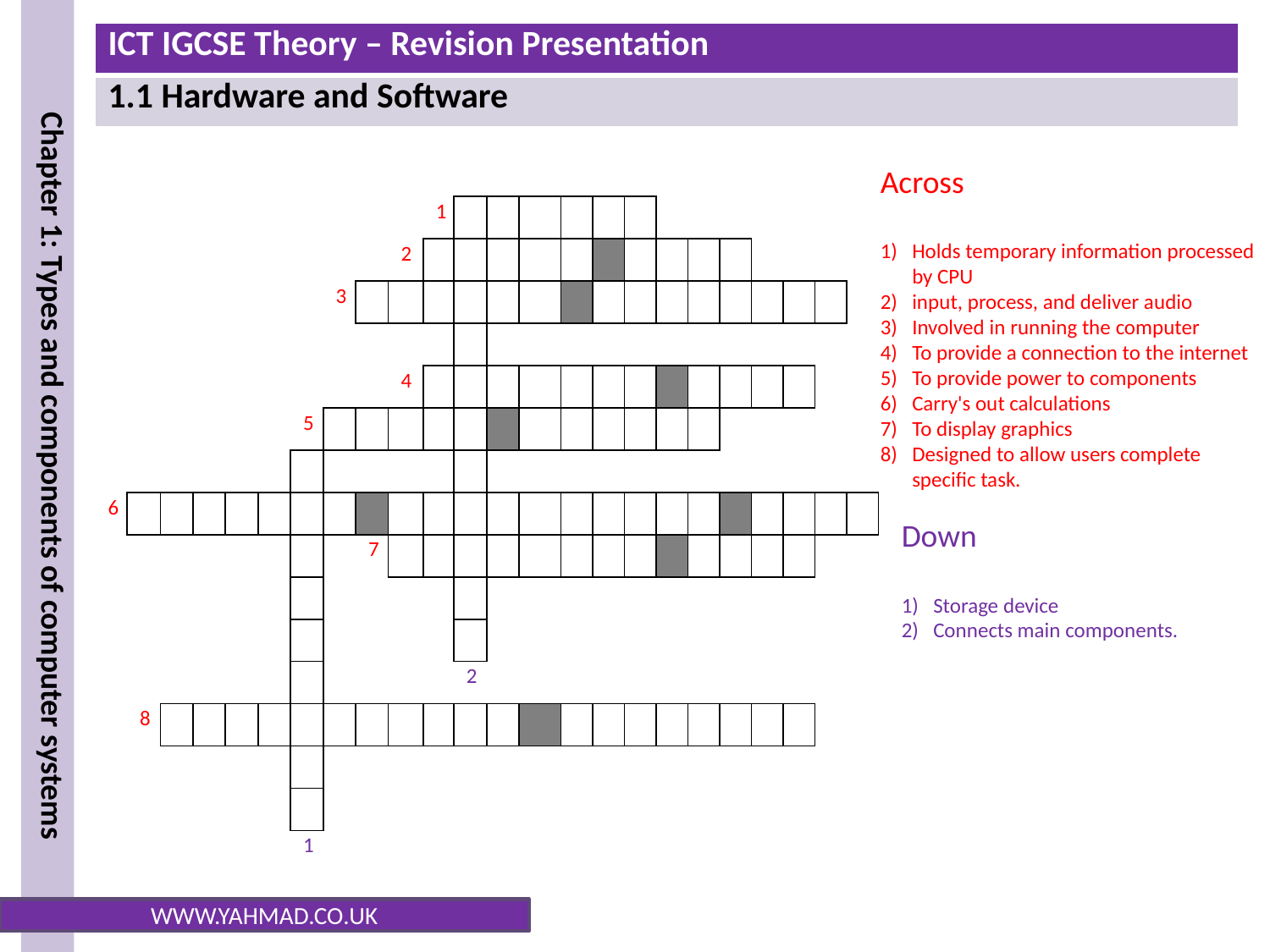

|  |  |  |  |  |  |  |  |  |  |  |  |  |  |  |  |  |  |  |  |  |  |  |  |
| --- | --- | --- | --- | --- | --- | --- | --- | --- | --- | --- | --- | --- | --- | --- | --- | --- | --- | --- | --- | --- | --- | --- | --- |
|  |  |  |  |  |  |  |  |  |  | 1 |  |  |  |  |  |  |  |  |  |  |  |  |  |
|  |  |  |  |  |  |  |  |  | 2 |  |  |  |  |  |  |  |  |  |  |  |  |  |  |
|  |  |  |  |  |  |  | 3 |  |  |  |  |  |  |  |  |  |  |  |  |  |  |  |  |
|  |  |  |  |  |  |  |  |  |  |  |  |  |  |  |  |  |  |  |  |  |  |  |  |
|  |  |  |  |  |  |  |  |  | 4 |  |  |  |  |  |  |  |  |  |  |  |  |  |  |
|  |  |  |  |  |  | 5 |  |  |  |  |  |  |  |  |  |  |  |  |  |  |  |  |  |
|  |  |  |  |  |  |  |  |  |  |  |  |  |  |  |  |  |  |  |  |  |  |  |  |
| 6 |  |  |  |  |  |  |  |  |  |  |  |  |  |  |  |  |  |  |  |  |  |  |  |
|  |  |  |  |  |  |  |  | 7 |  |  |  |  |  |  |  |  |  |  |  |  |  |  |  |
|  |  |  |  |  |  |  |  |  |  |  |  |  |  |  |  |  |  |  |  |  |  |  |  |
|  |  |  |  |  |  |  |  |  |  |  |  |  |  |  |  |  |  |  |  |  |  |  |  |
|  |  |  |  |  |  |  |  |  |  |  | 2 |  |  |  |  |  |  |  |  |  |  |  |  |
|  | 8 |  |  |  |  |  |  |  |  |  |  |  |  |  |  |  |  |  |  |  |  |  |  |
|  |  |  |  |  |  |  |  |  |  |  |  |  |  |  |  |  |  |  |  |  |  |  |  |
|  |  |  |  |  |  |  |  |  |  |  |  |  |  |  |  |  |  |  |  |  |  |  |  |
|  |  |  |  |  |  | 1 |  |  |  |  |  |  |  |  |  |  |  |  |  |  |  |  |  |
Across

Holds temporary information processed by CPU
input, process, and deliver audio
Involved in running the computer
To provide a connection to the internet
To provide power to components
Carry's out calculations
To display graphics
Designed to allow users complete specific task.

Down

Storage device
Connects main components.